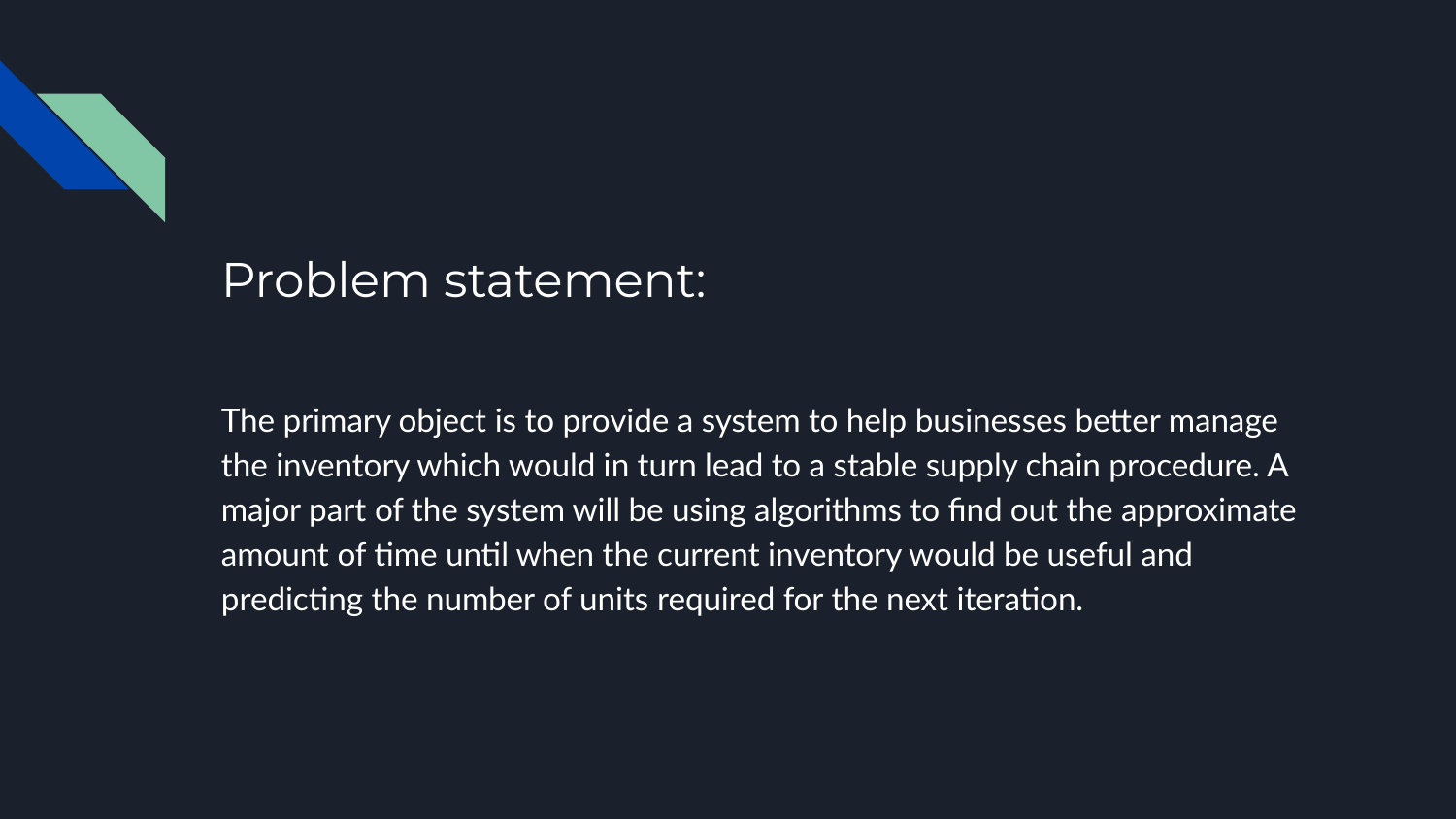

# Problem statement:
The primary object is to provide a system to help businesses better manage the inventory which would in turn lead to a stable supply chain procedure. A major part of the system will be using algorithms to find out the approximate amount of time until when the current inventory would be useful and predicting the number of units required for the next iteration.